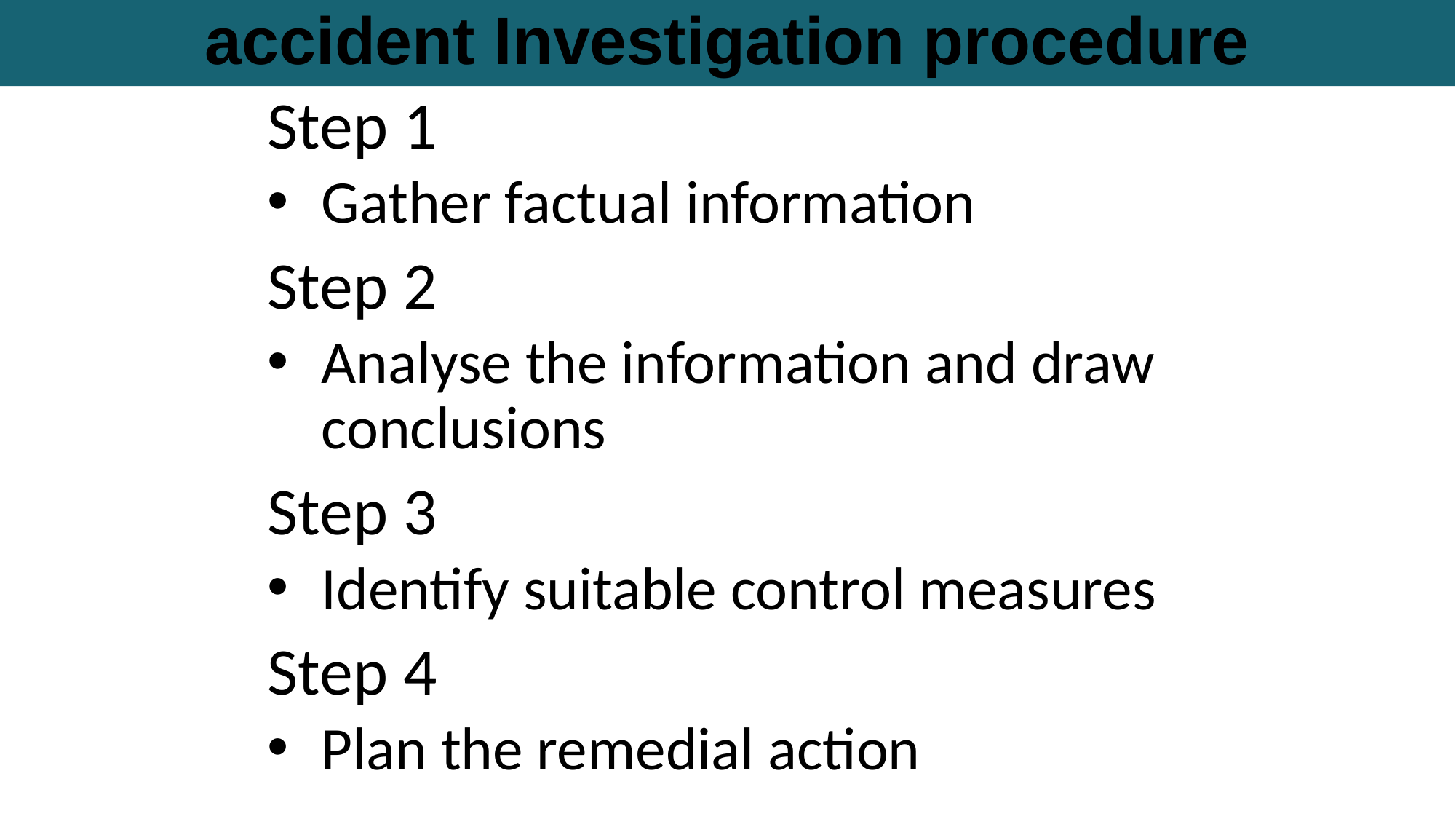

# accident Investigation procedure
Step 1
Gather factual information
Step 2
Analyse the information and draw conclusions
Step 3
Identify suitable control measures
Step 4
Plan the remedial action